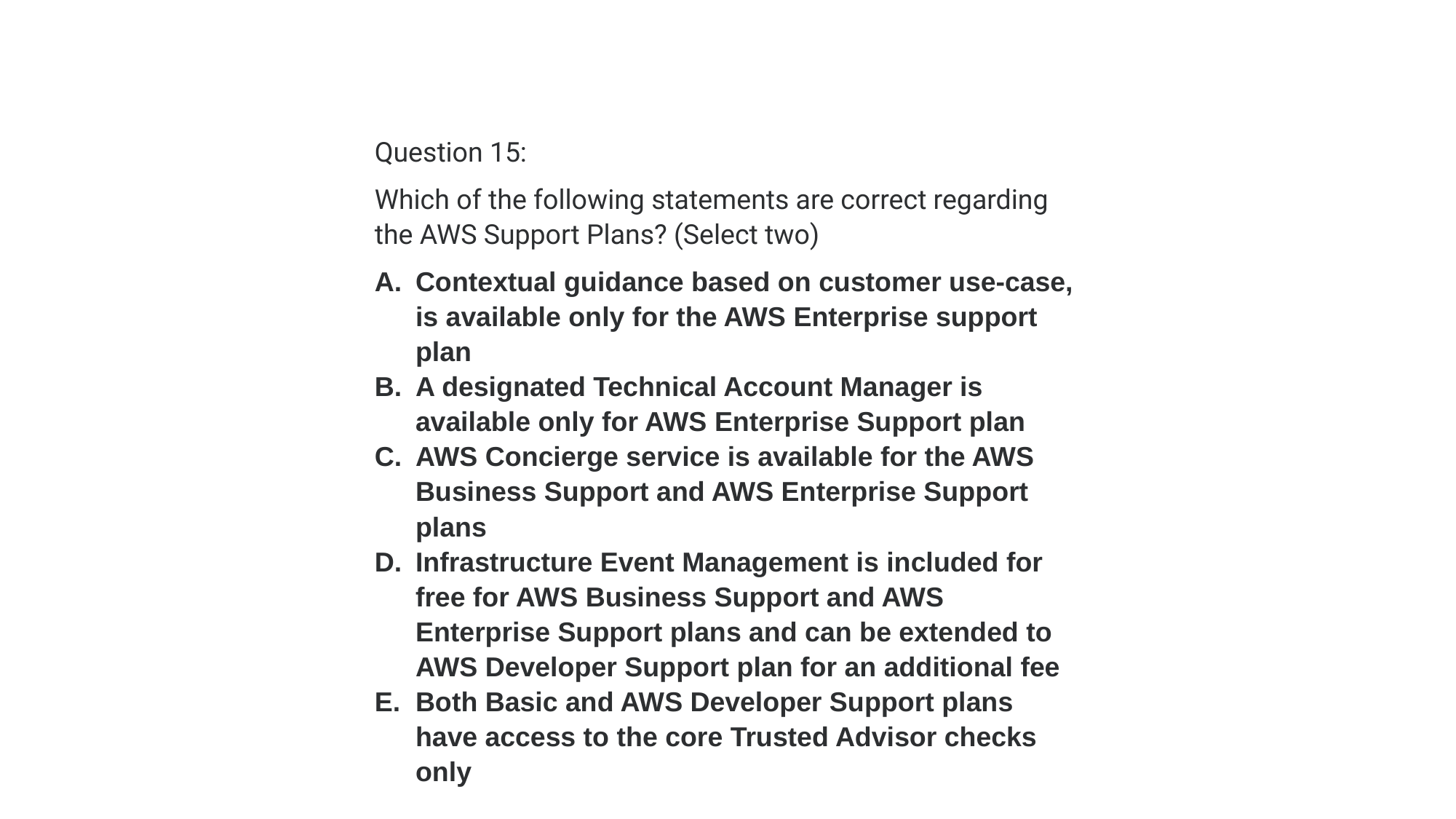

Question 15:
Which of the following statements are correct regarding the AWS Support Plans? (Select two)
Contextual guidance based on customer use-case, is available only for the AWS Enterprise support plan
A designated Technical Account Manager is available only for AWS Enterprise Support plan
AWS Concierge service is available for the AWS Business Support and AWS Enterprise Support plans
Infrastructure Event Management is included for free for AWS Business Support and AWS Enterprise Support plans and can be extended to AWS Developer Support plan for an additional fee
Both Basic and AWS Developer Support plans have access to the core Trusted Advisor checks only